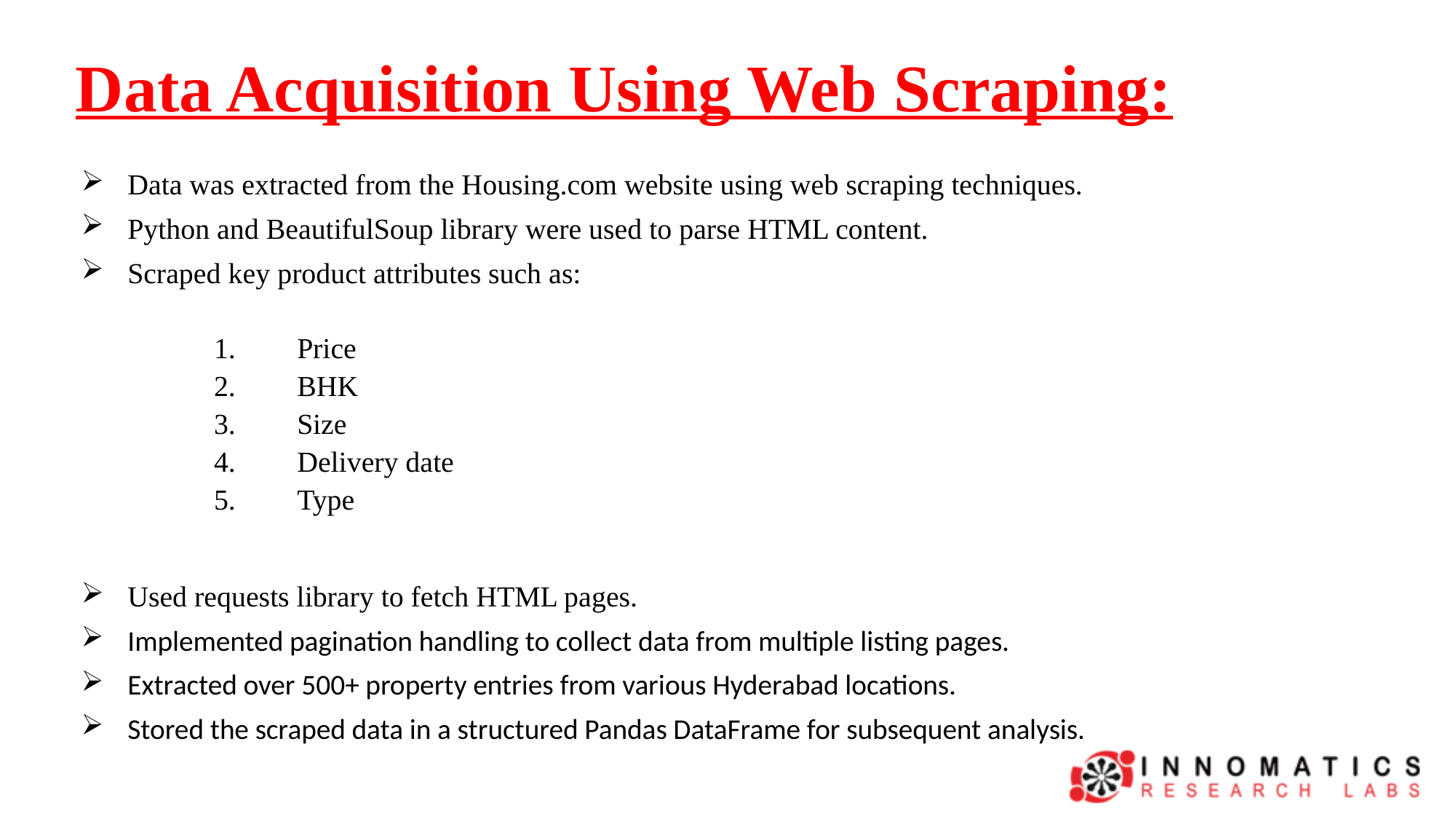

# Data Acquisition Using Web Scraping:
Data was extracted from the Housing.com website using web scraping techniques.
Python and BeautifulSoup library were used to parse HTML content.
Scraped key product attributes such as:

Price
BHK
Size
Delivery date
Type

Used requests library to fetch HTML pages.
Implemented pagination handling to collect data from multiple listing pages.
Extracted over 500+ property entries from various Hyderabad locations.
Stored the scraped data in a structured Pandas DataFrame for subsequent analysis.